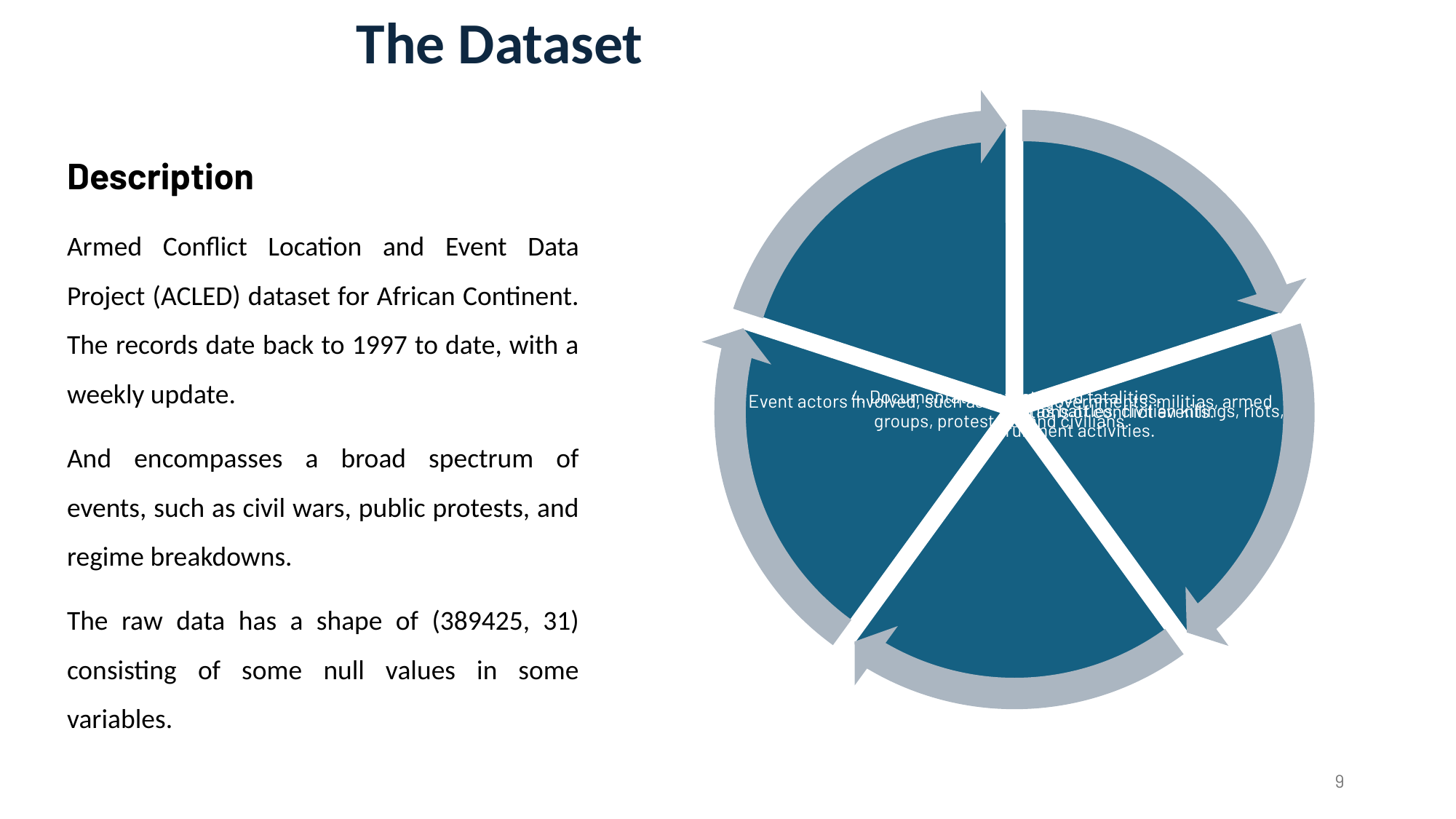

# The Dataset
Key features
1. Dates and precise locations of conflict events.
2. Categorization of event types such as battles, civilian killings, riots, protests, and recruitment activities.
3. Event actors involved, such as rebels, governments, militias, armed groups, protesters, and civilians.
4. Documentation of reported fatalities.
Description
Armed Conflict Location and Event Data Project (ACLED) dataset for African Continent. The records date back to 1997 to date, with a weekly update.
And encompasses a broad spectrum of events, such as civil wars, public protests, and regime breakdowns.
The raw data has a shape of (389425, 31) consisting of some null values in some variables.

9